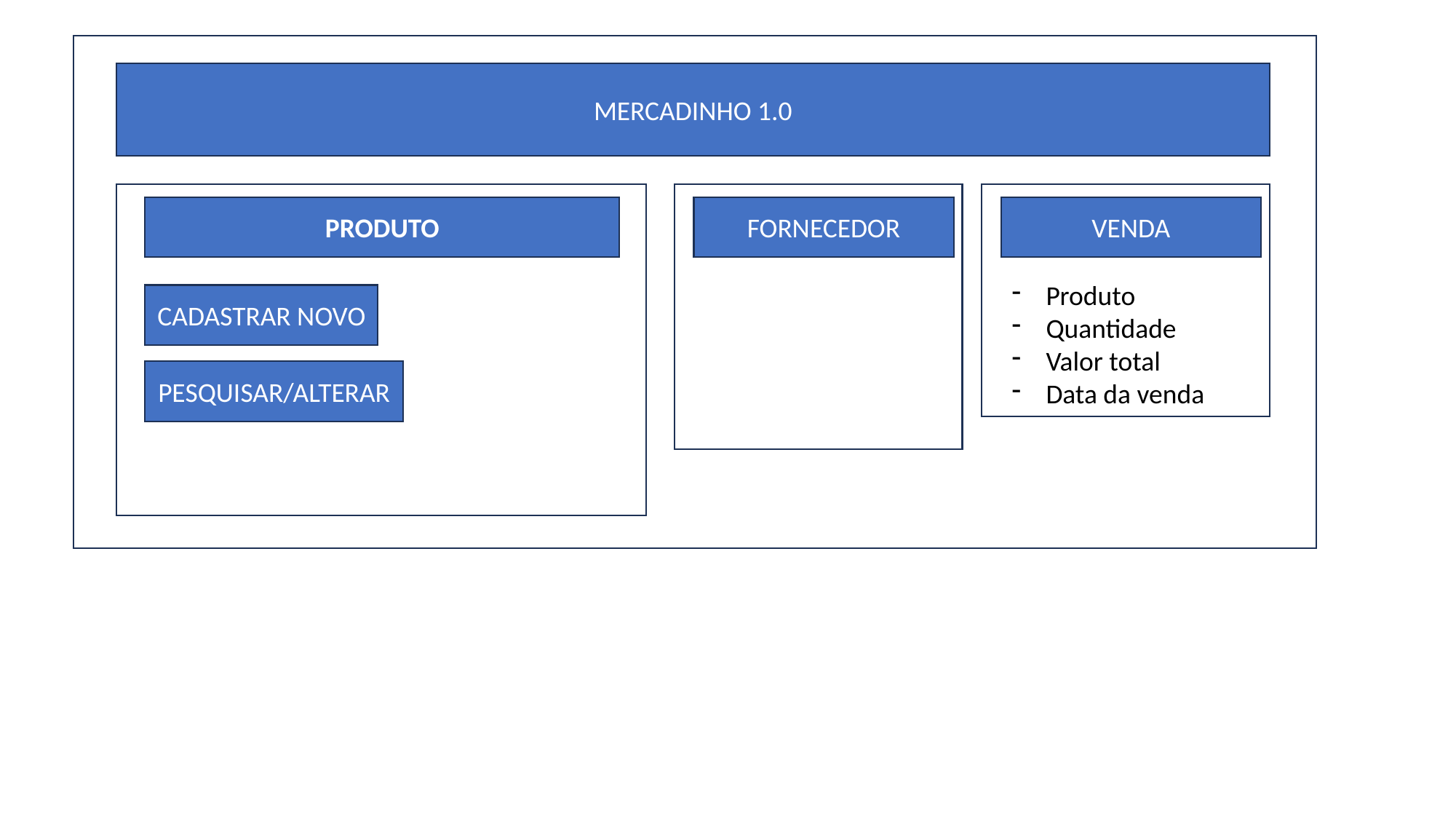

MERCADINHO 1.0

PRODUTO
FORNECEDOR
VENDA
Produto
Quantidade
Valor total
Data da venda
CADASTRAR NOVO
PESQUISAR/ALTERAR